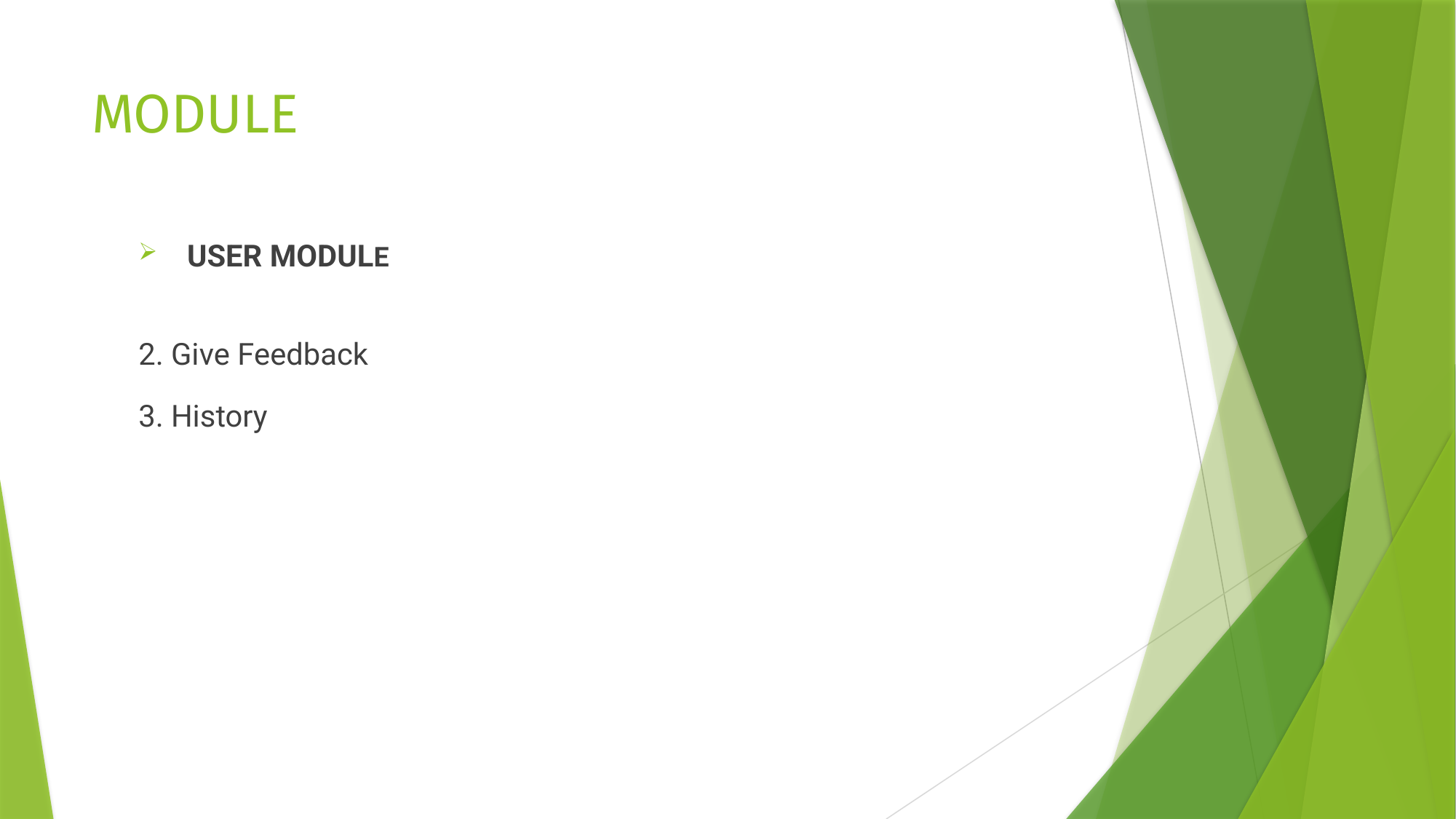

# MODULE
 USER MODULE

2. Give Feedback
3. History